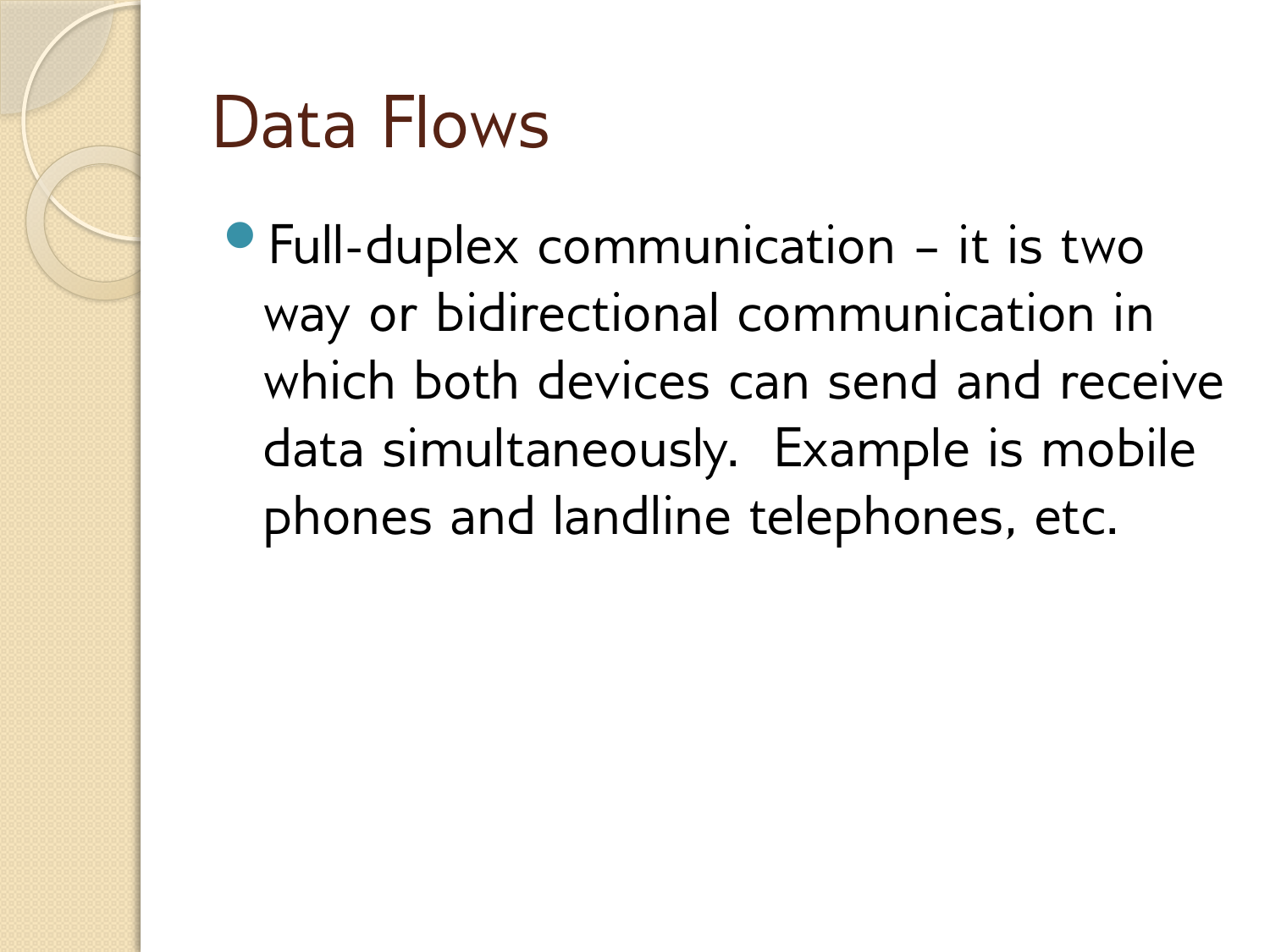

# Data Flows
Full-duplex communication – it is two way or bidirectional communication in which both devices can send and receive data simultaneously.  Example is mobile phones and landline telephones, etc.